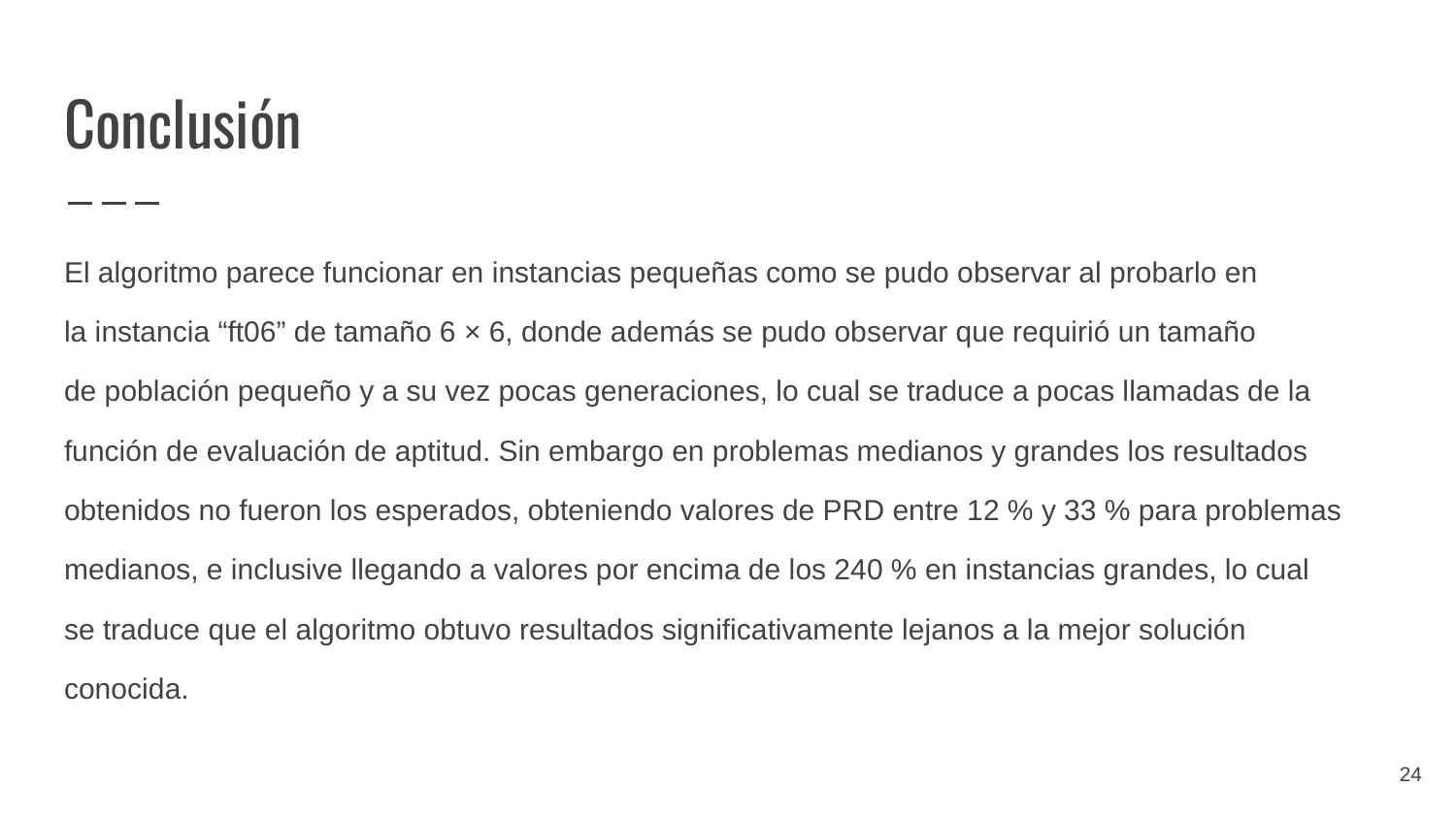

# Conclusión
El algoritmo parece funcionar en instancias pequeñas como se pudo observar al probarlo en
la instancia “ft06” de tamaño 6 × 6, donde además se pudo observar que requirió un tamaño
de población pequeño y a su vez pocas generaciones, lo cual se traduce a pocas llamadas de la
función de evaluación de aptitud. Sin embargo en problemas medianos y grandes los resultados
obtenidos no fueron los esperados, obteniendo valores de PRD entre 12 % y 33 % para problemas
medianos, e inclusive llegando a valores por encima de los 240 % en instancias grandes, lo cual
se traduce que el algoritmo obtuvo resultados significativamente lejanos a la mejor solución
conocida.
24